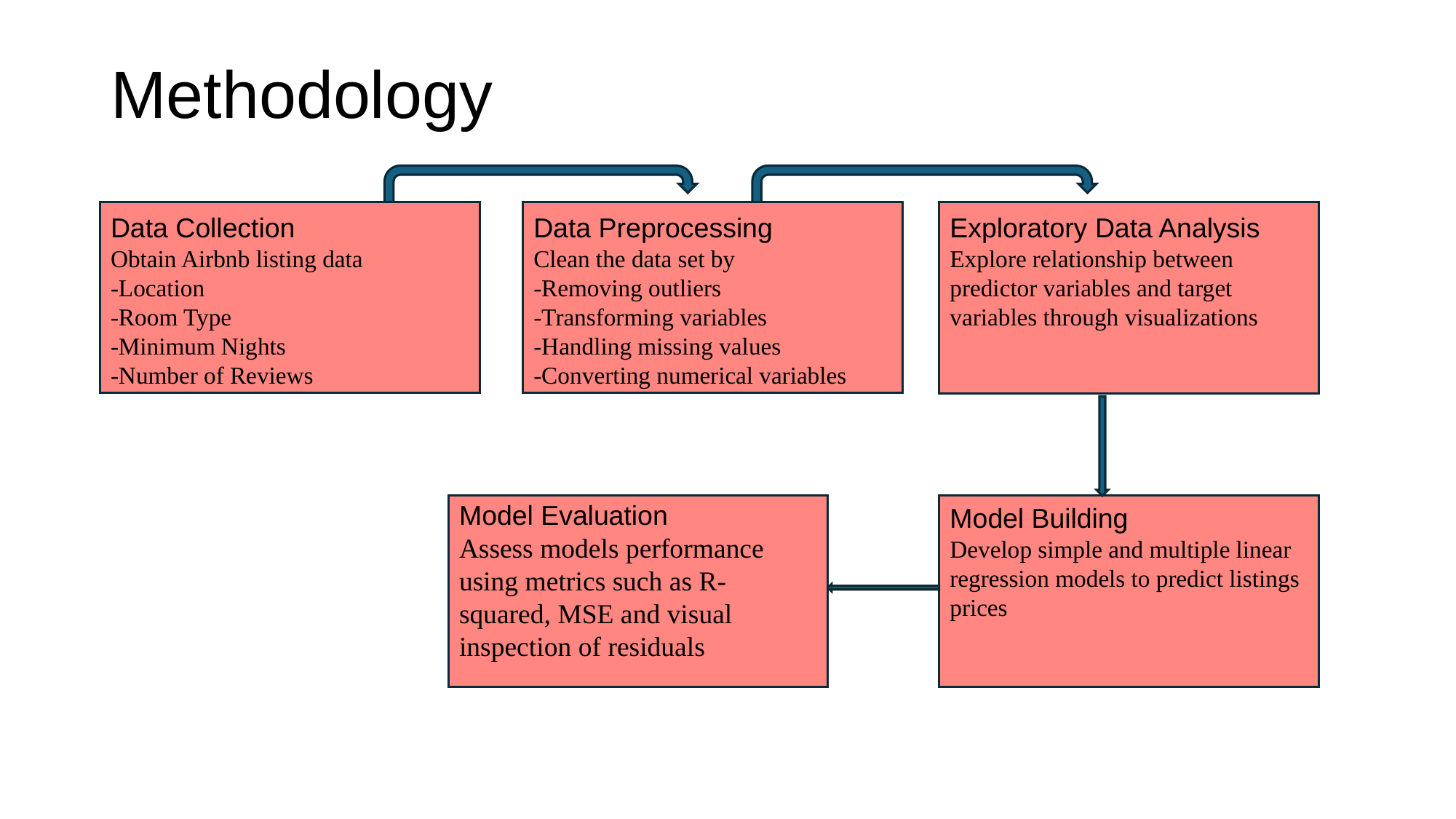

# Methodology

Data Collection
Obtain Airbnb listing data
-Location
-Room Type
-Minimum Nights
-Number of Reviews

Data Preprocessing
Clean the data set by
-Removing outliers
-Transforming variables
-Handling missing values
-Converting numerical variables
Exploratory Data Analysis
Explore relationship between predictor variables and target variables through visualizations

Model Evaluation
Assess models performance using metrics such as R- squared, MSE and visual inspection of residuals

Model Building
Develop simple and multiple linear regression models to predict listings prices